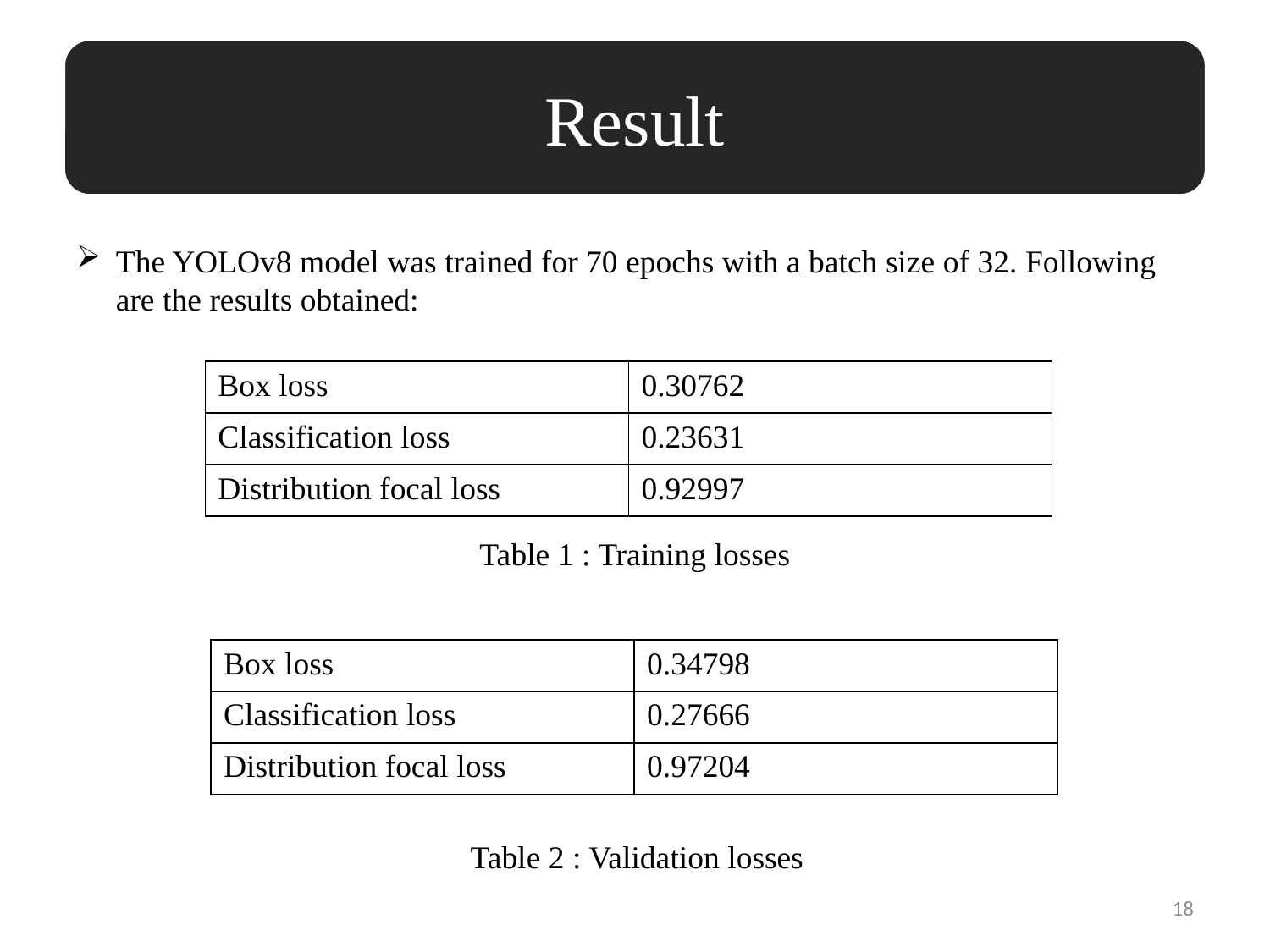

Result

The YOLOv8 model was trained for 70 epochs with a batch size of 32. Following are the results obtained:
| Box loss | 0.30762 |
| --- | --- |
| Classification loss | 0.23631 |
| Distribution focal loss | 0.92997 |
Table 1 : Training losses
| Box loss | 0.34798 |
| --- | --- |
| Classification loss | 0.27666 |
| Distribution focal loss | 0.97204 |
Table 2 : Validation losses
18